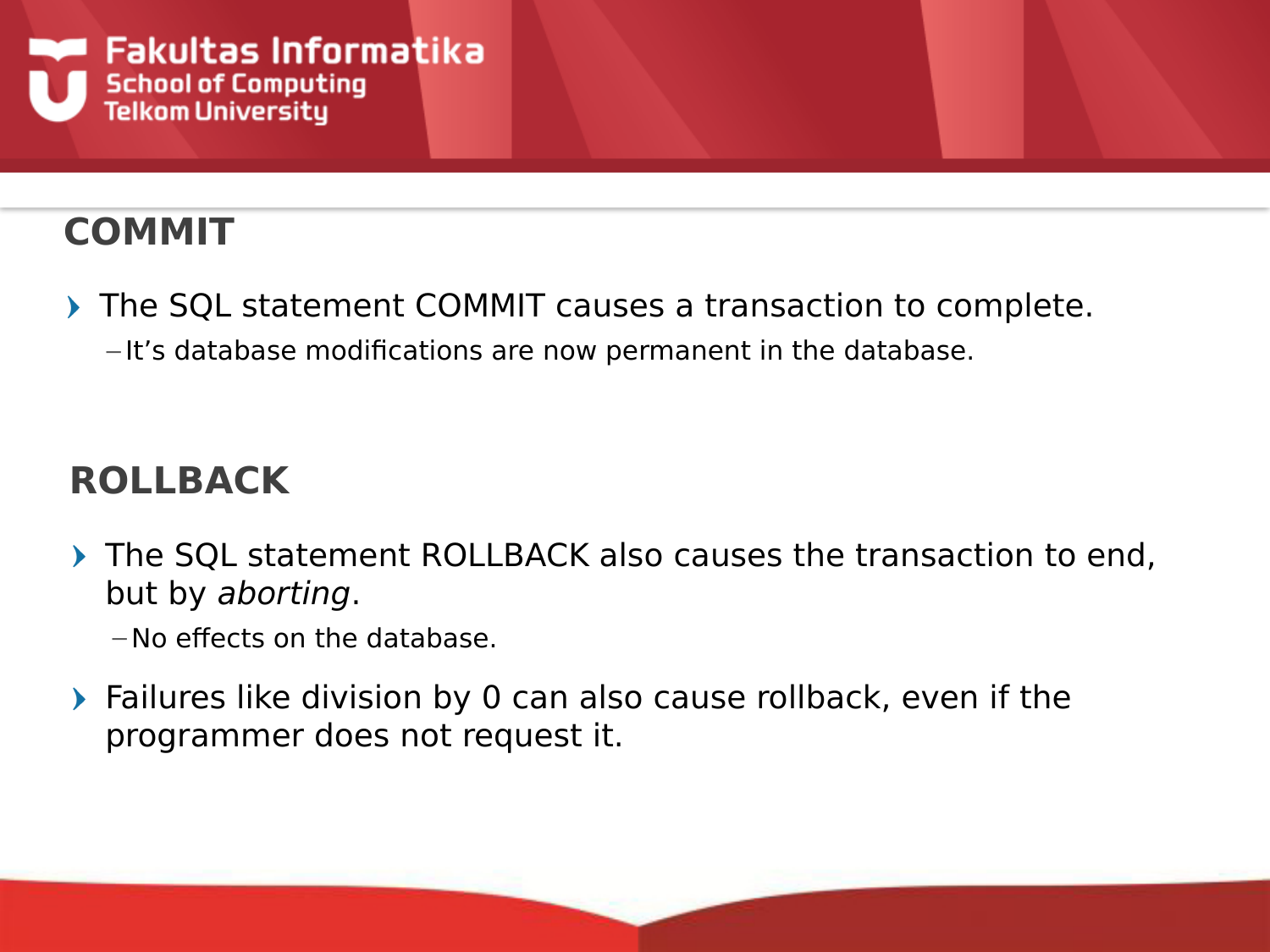

# COMMIT
The SQL statement COMMIT causes a transaction to complete.
It’s database modifications are now permanent in the database.

ROLLBACK
The SQL statement ROLLBACK also causes the transaction to end, but by aborting.
No effects on the database.
Failures like division by 0 can also cause rollback, even if the programmer does not request it.